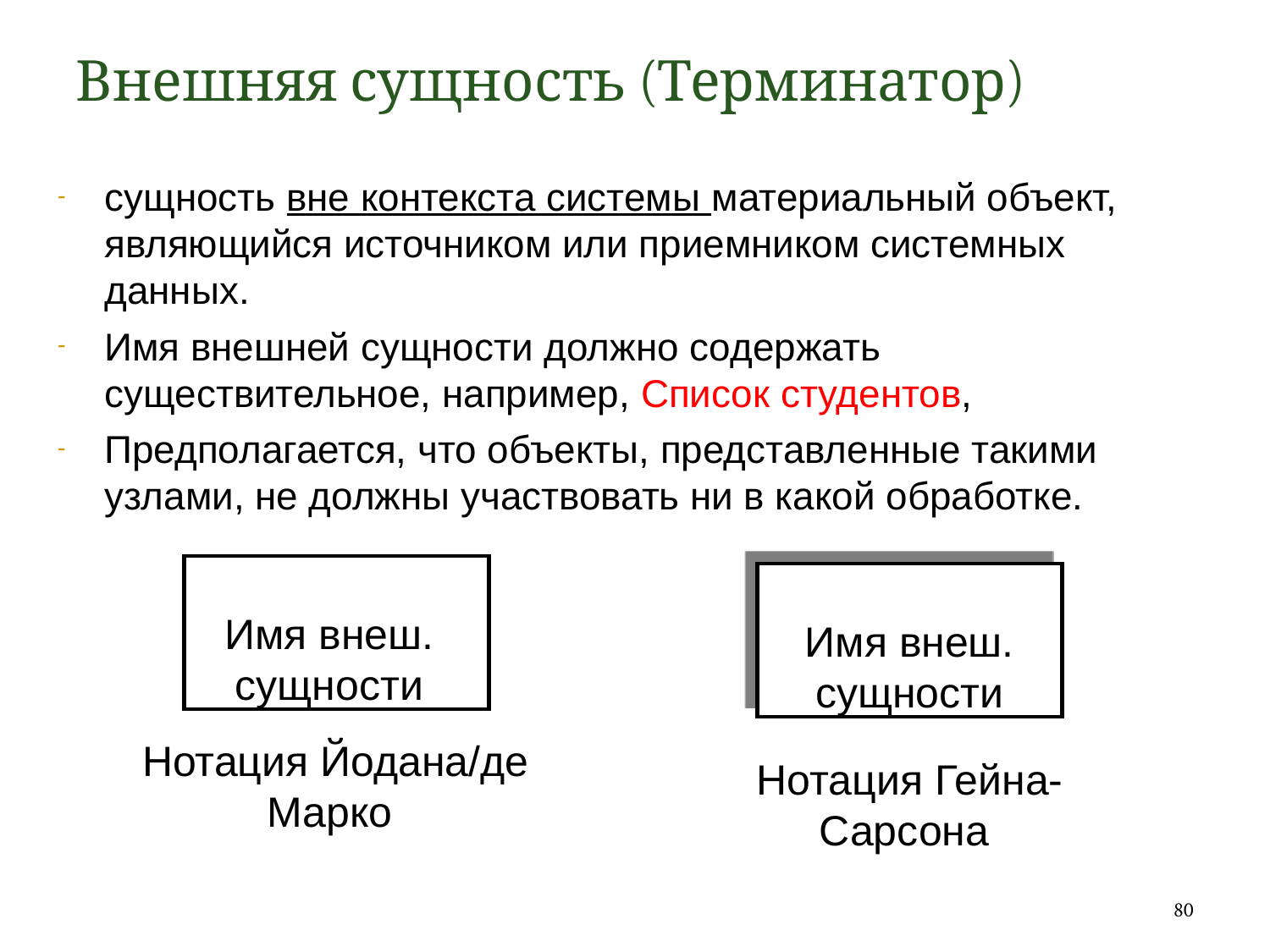

Внешняя сущность (Терминатор)
сущность вне контекста системы материальный объект, являющийся источником или приемником системных данных.
Имя внешней сущности должно содержать существительное, например, Список студентов,
Предполагается, что объекты, представленные такими узлами, не должны участвовать ни в какой обработке.

Имя внеш. сущности
Нотация Йодана/де Марко

Имя внеш. сущности
Нотация Гейна-Сарсона
80